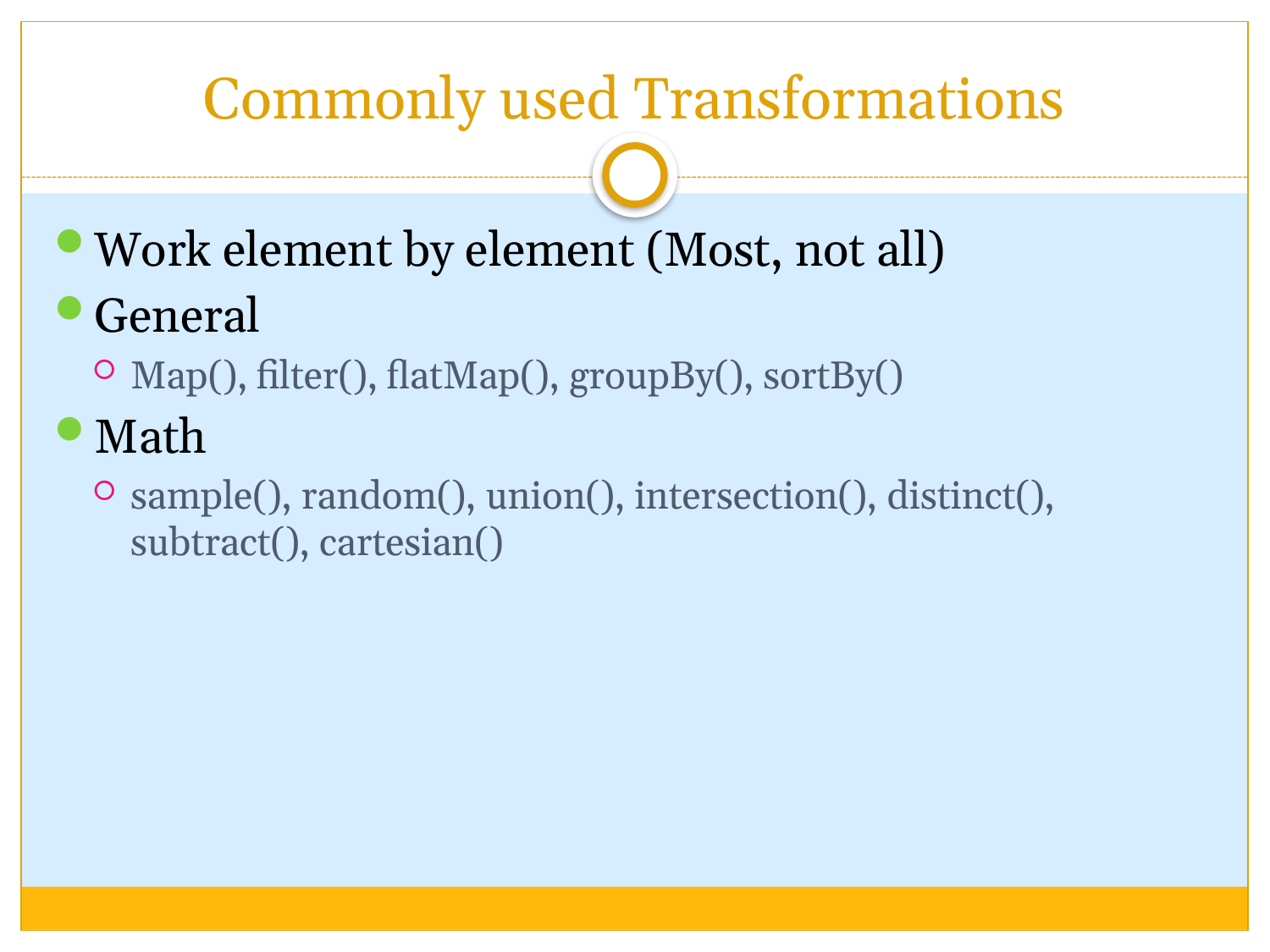

# Commonly used Transformations
Work element by element (Most, not all)
General
Map(), filter(), flatMap(), groupBy(), sortBy()
Math
sample(), random(), union(), intersection(), distinct(), subtract(), cartesian()